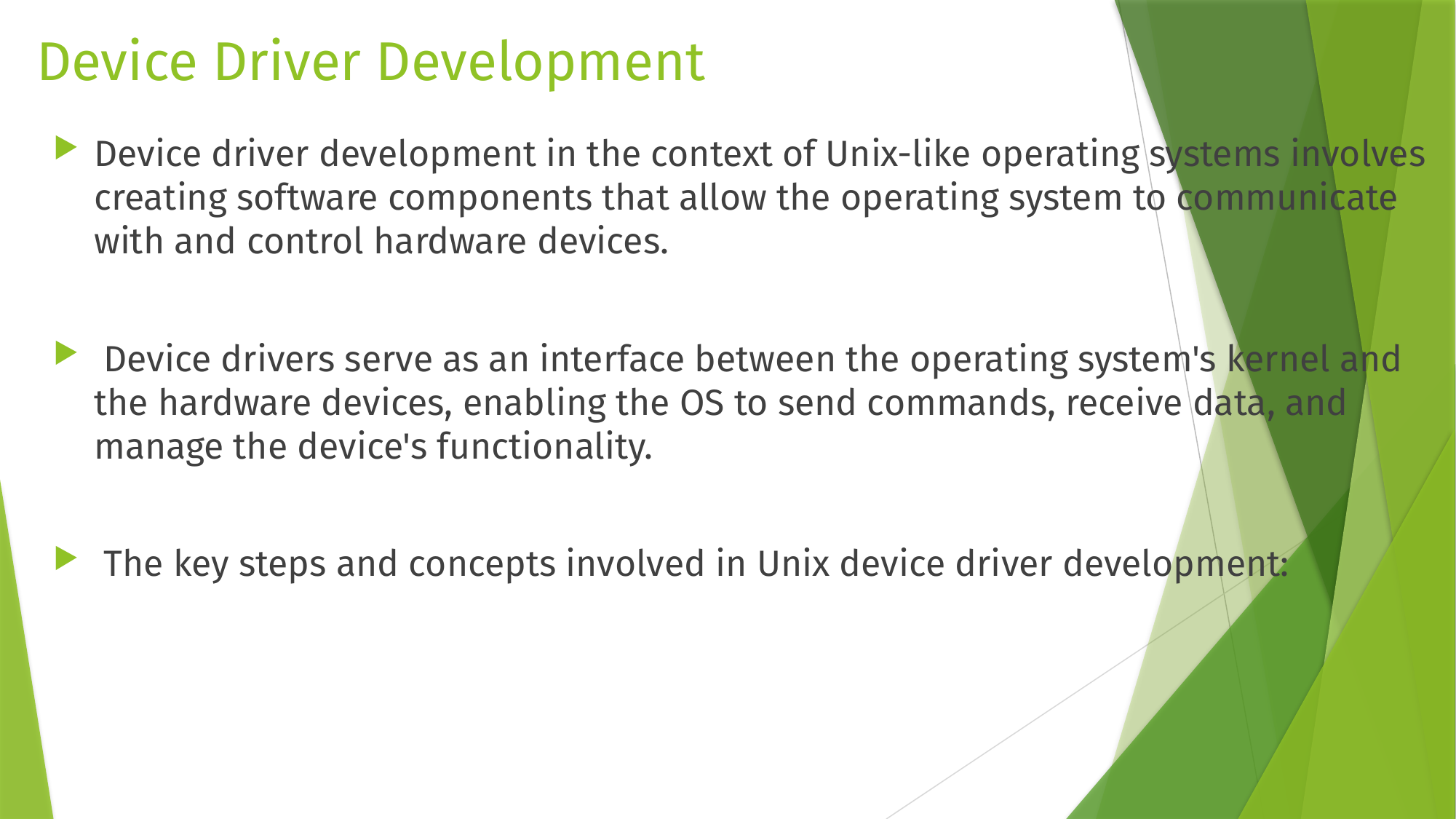

# Device Driver Development
Device driver development in the context of Unix-like operating systems involves creating software components that allow the operating system to communicate with and control hardware devices.

 Device drivers serve as an interface between the operating system's kernel and the hardware devices, enabling the OS to send commands, receive data, and manage the device's functionality.

 The key steps and concepts involved in Unix device driver development: